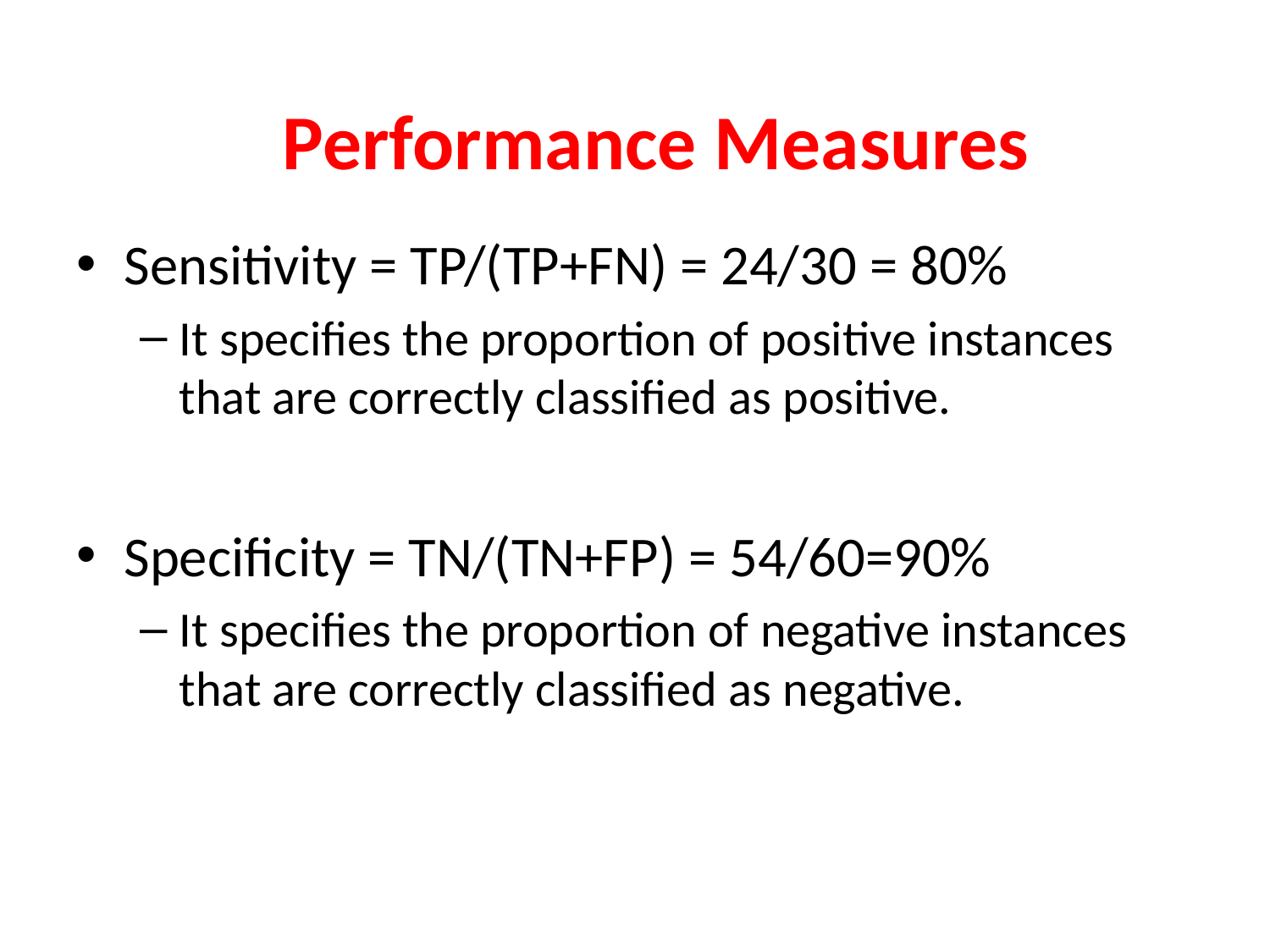

#
Performance Measures
Sensitivity = TP/(TP+FN) = 24/30 = 80%
It specifies the proportion of positive instances that are correctly classified as positive.

Specificity = TN/(TN+FP) = 54/60=90%
It specifies the proportion of negative instances that are correctly classified as negative.